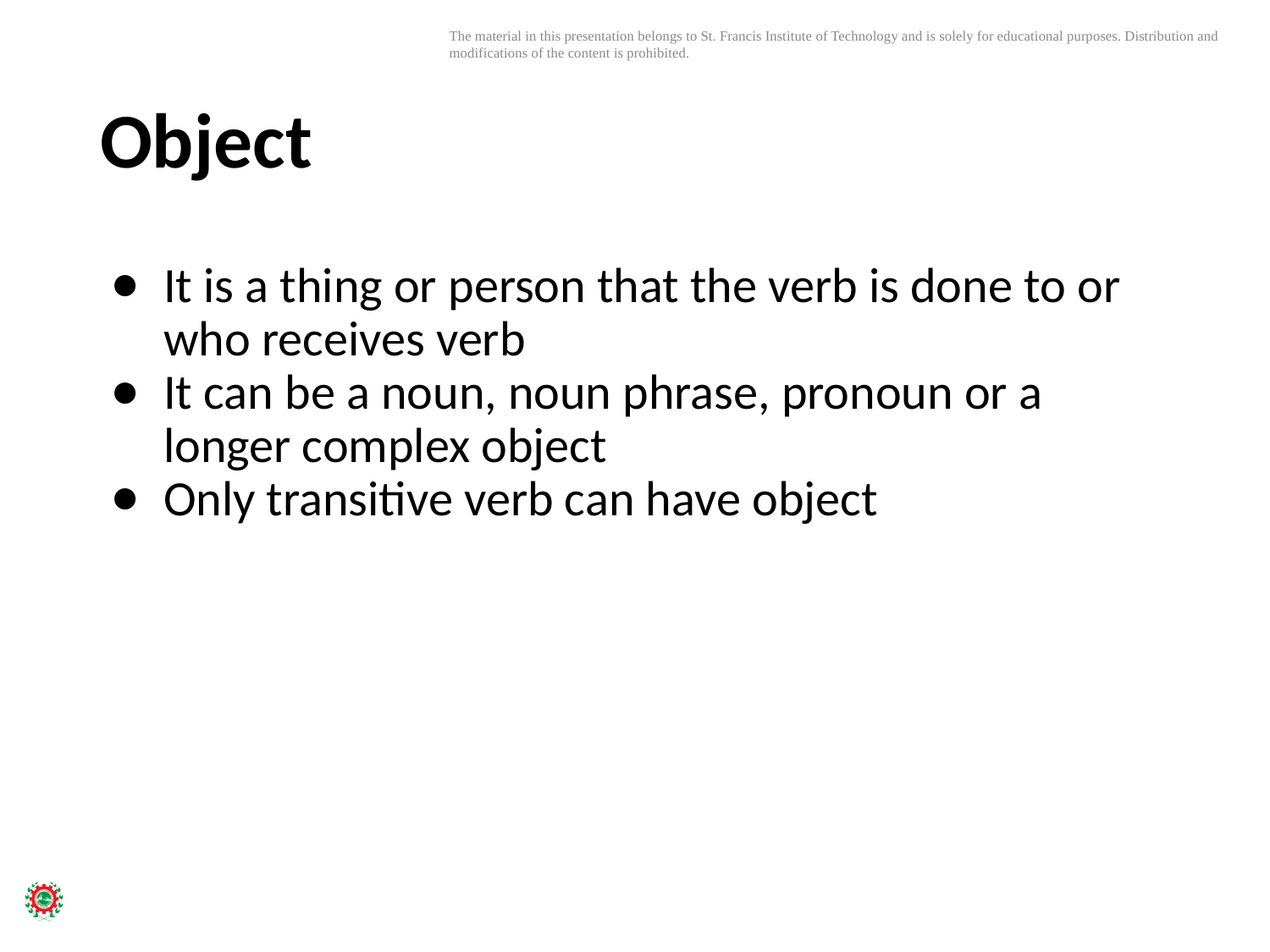

# Object
It is a thing or person that the verb is done to or who receives verb
It can be a noun, noun phrase, pronoun or a longer complex object
Only transitive verb can have object